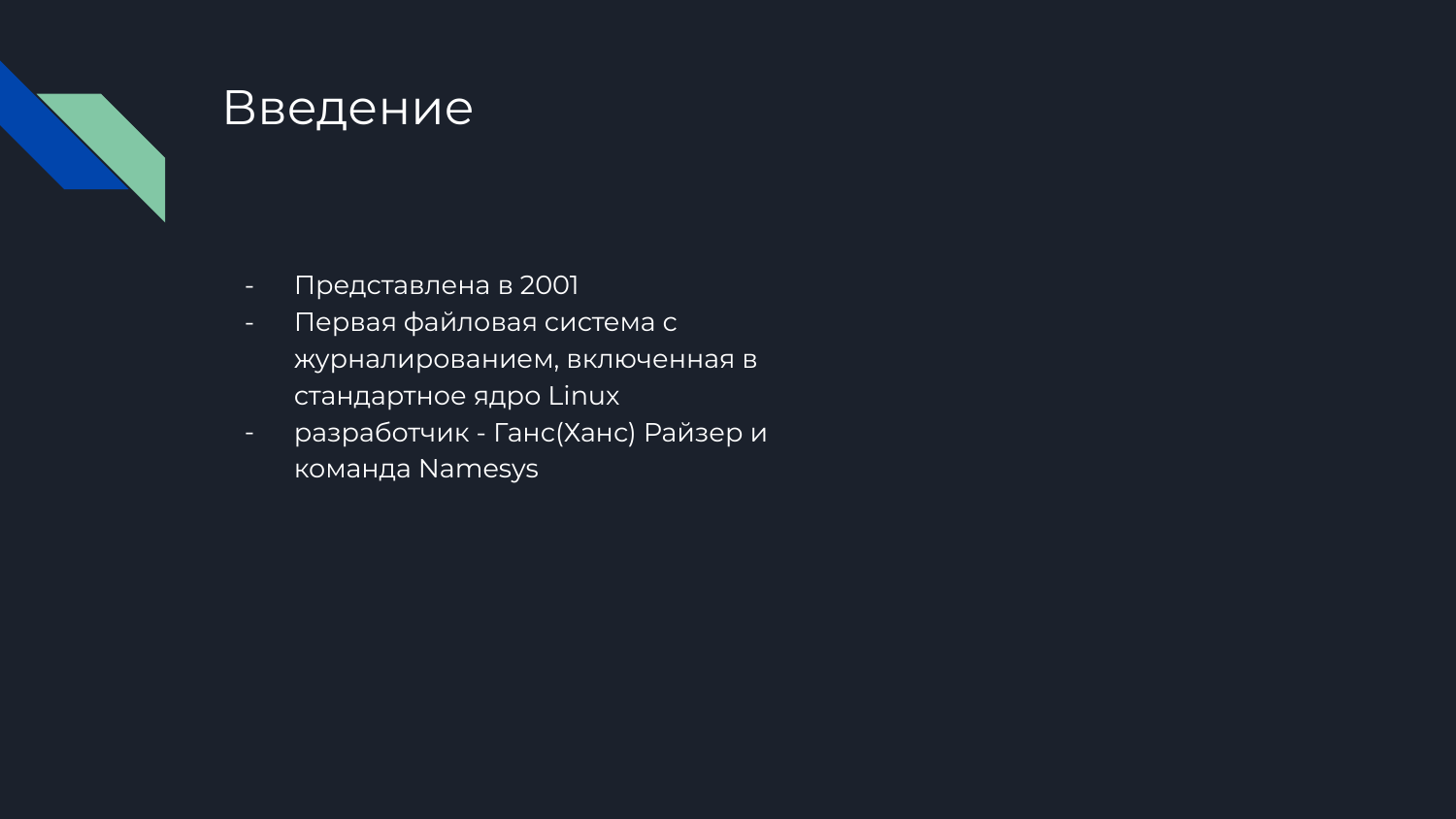

# Введение
Представлена в 2001
Первая файловая система с журналированием, включенная в стандартное ядро Linux
разработчик - Ганс(Ханс) Райзер и команда Namesys